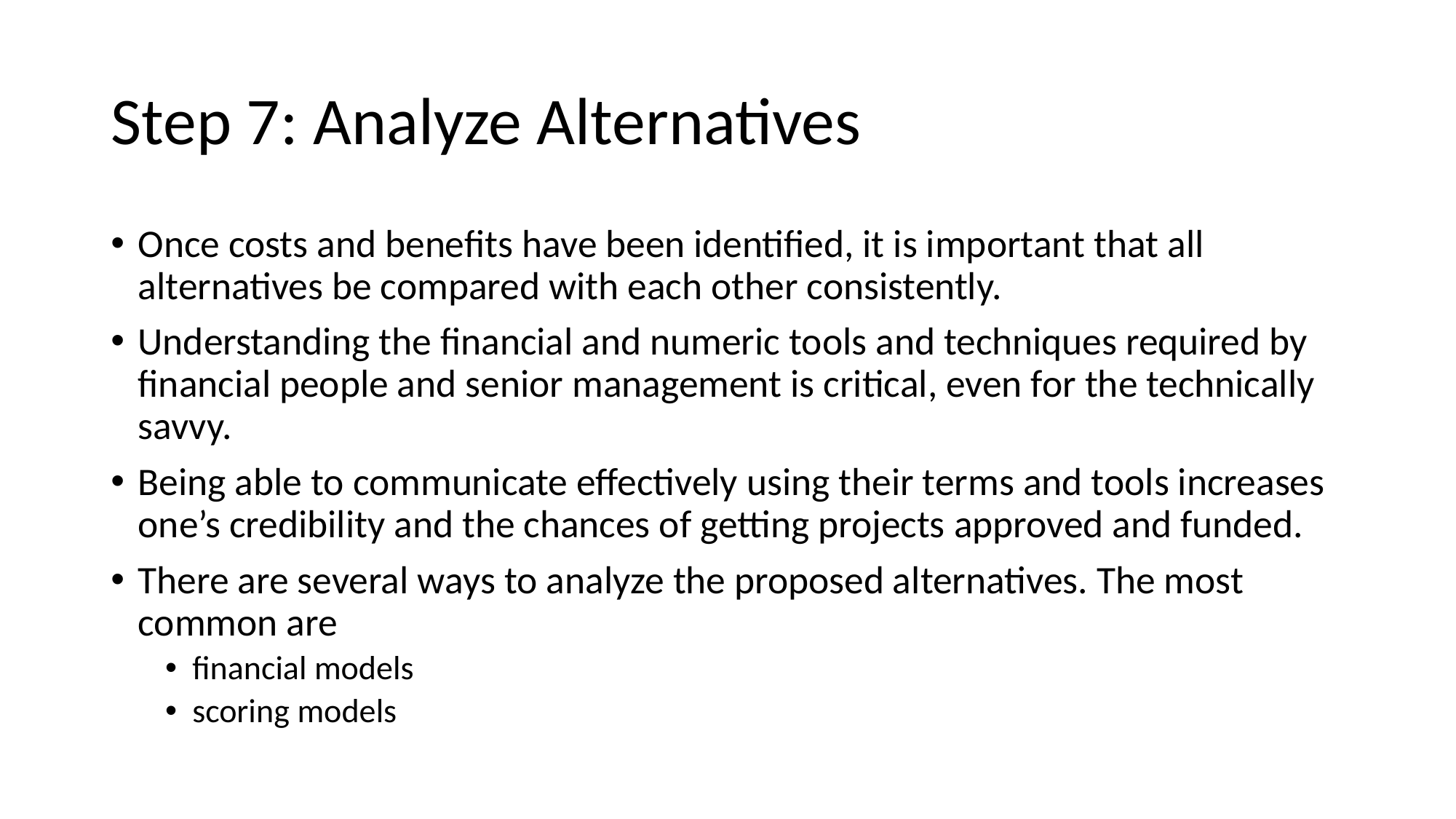

# Step 7: Analyze Alternatives
Once costs and benefits have been identified, it is important that all alternatives be compared with each other consistently.
Understanding the financial and numeric tools and techniques required by financial people and senior management is critical, even for the technically savvy.
Being able to communicate effectively using their terms and tools increases one’s credibility and the chances of getting projects approved and funded.
There are several ways to analyze the proposed alternatives. The most common are
financial models
scoring models